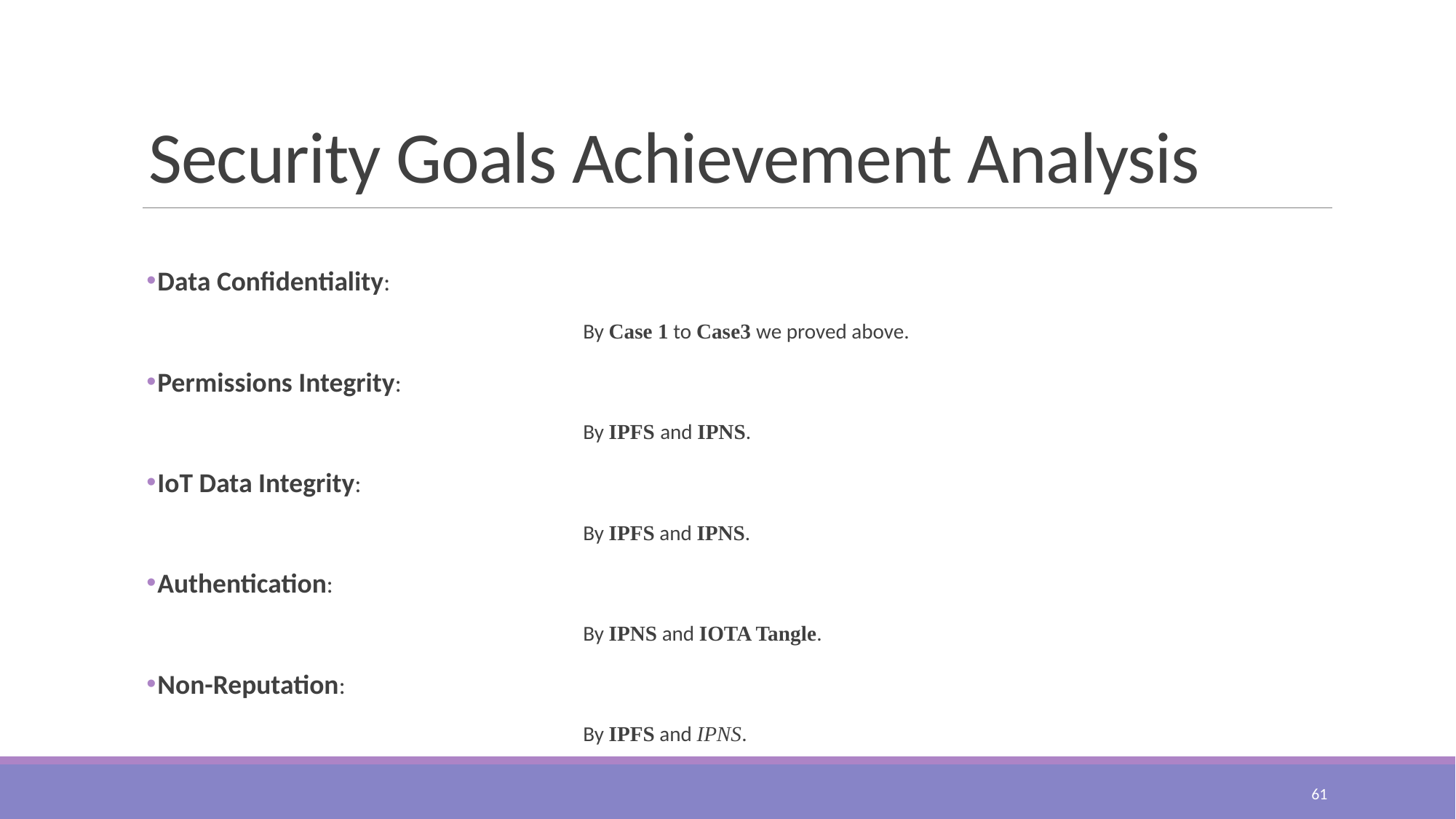

# Security Goals Achievement Analysis
Data Confidentiality:
				By Case 1 to Case3 we proved above.
Permissions Integrity:
				By IPFS and IPNS.
IoT Data Integrity:
				By IPFS and IPNS.
Authentication:
				By IPNS and IOTA Tangle.
Non-Reputation:
				By IPFS and IPNS.
61